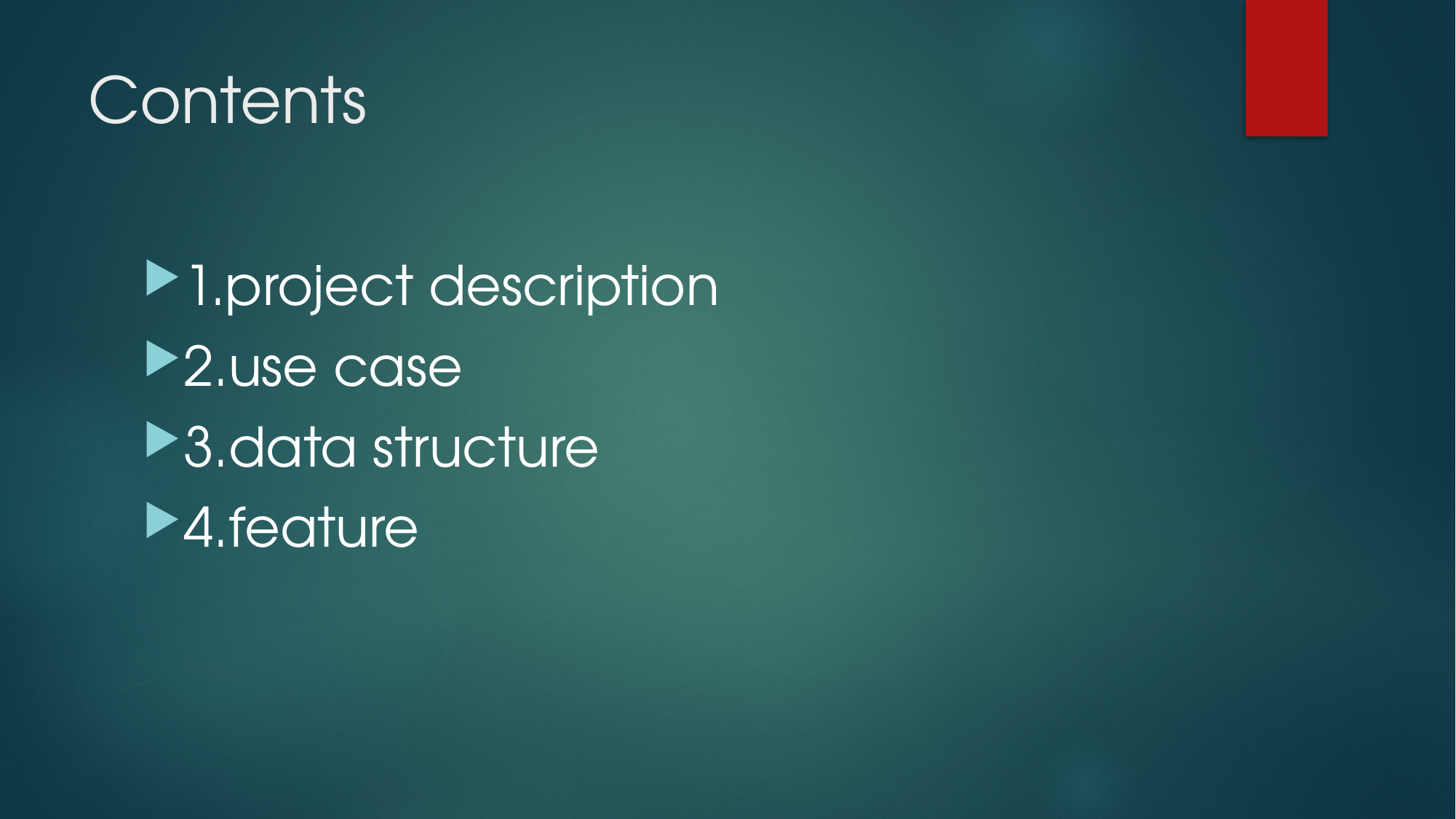

# Contents
1.project description
2.use case
3.data structure
4.feature